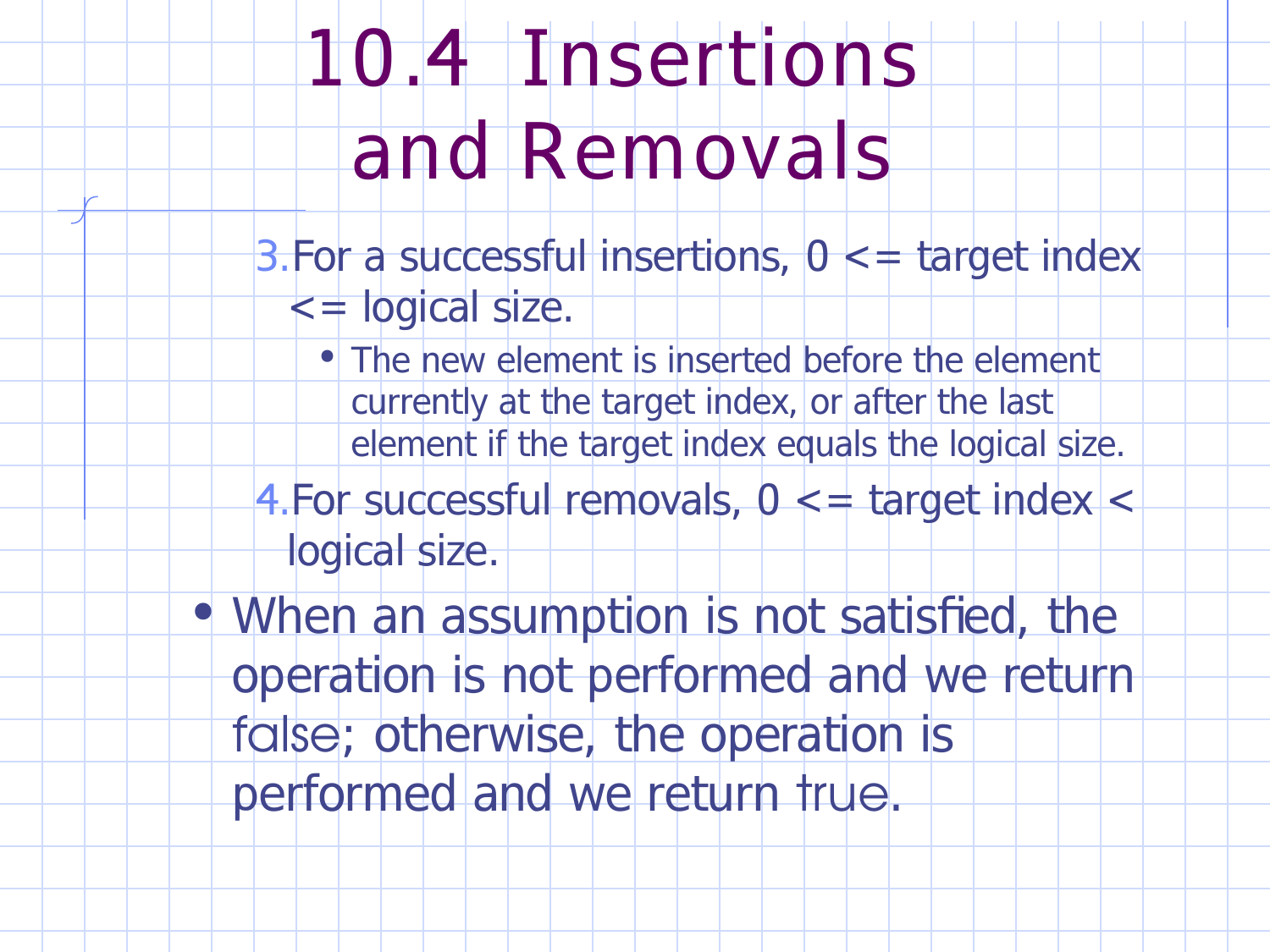

# 10.4  Insertions and Removals
For a successful insertions, 0 <= target index <= logical size.
The new element is inserted before the element currently at the target index, or after the last element if the target index equals the logical size.
For successful removals, 0 <= target index < logical size.
When an assumption is not satisfied, the operation is not performed and we return false; otherwise, the operation is performed and we return true.